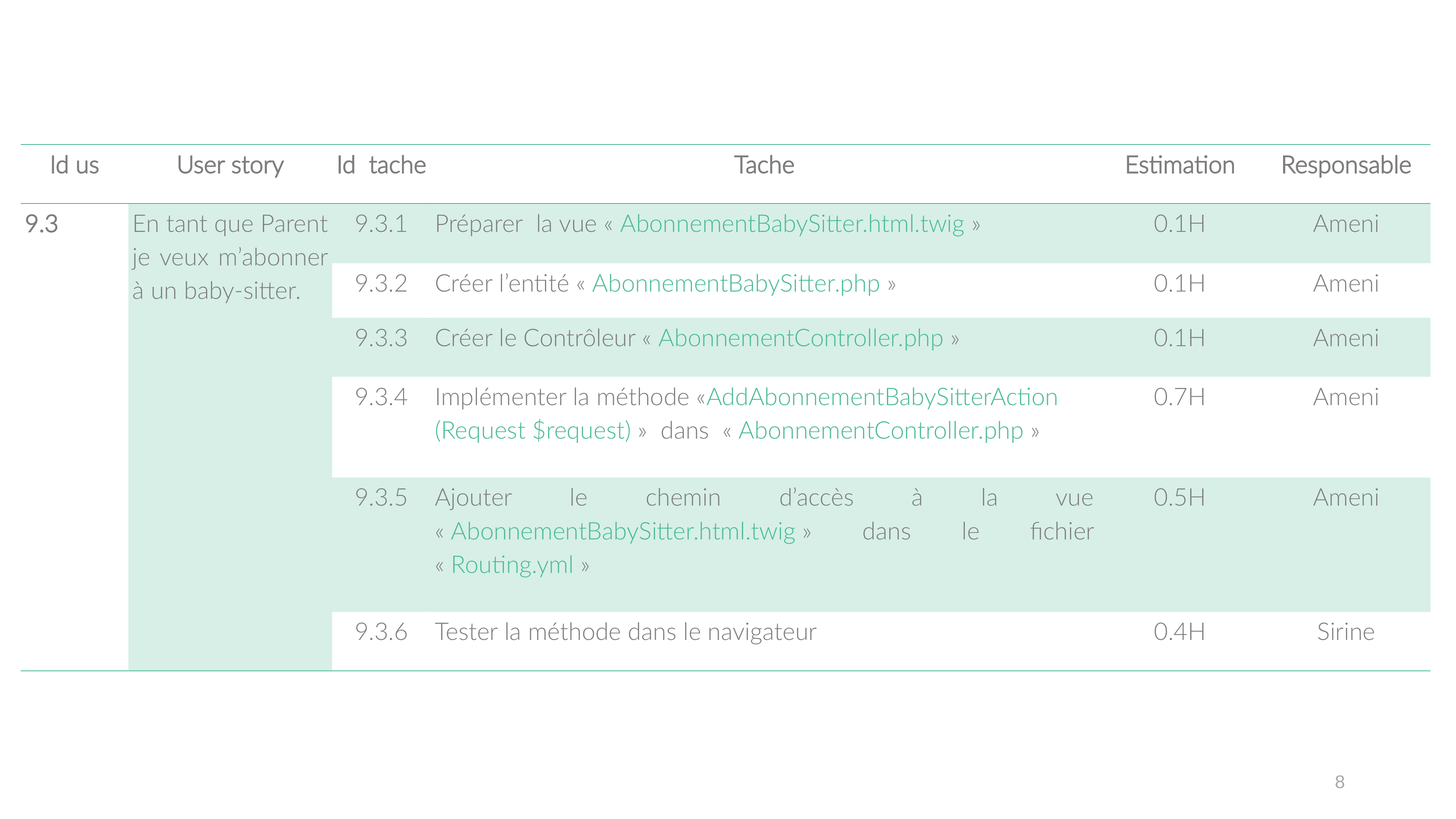

| Id us | User story | Id tache | Tache | Estimation | Responsable |
| --- | --- | --- | --- | --- | --- |
| 9.3 | En tant que Parent je veux m’abonner à un baby-sitter. | 9.3.1 | Préparer la vue « AbonnementBabySitter.html.twig » | 0.1H | Ameni |
|  |  | 9.3.2 | Créer l’entité « AbonnementBabySitter.php » | 0.1H | Ameni |
|  |  | 9.3.3 | Créer le Contrôleur « AbonnementController.php » | 0.1H | Ameni |
|  |  | 9.3.4 | Implémenter la méthode «AddAbonnementBabySitterAction (Request $request) »  dans « AbonnementController.php » | 0.7H | Ameni |
|  |  | 9.3.5 | Ajouter le chemin d’accès à la vue « AbonnementBabySitter.html.twig » dans le fichier « Routing.yml » | 0.5H | Ameni |
|  |  | 9.3.6 | Tester la méthode dans le navigateur | 0.4H | Sirine |
8